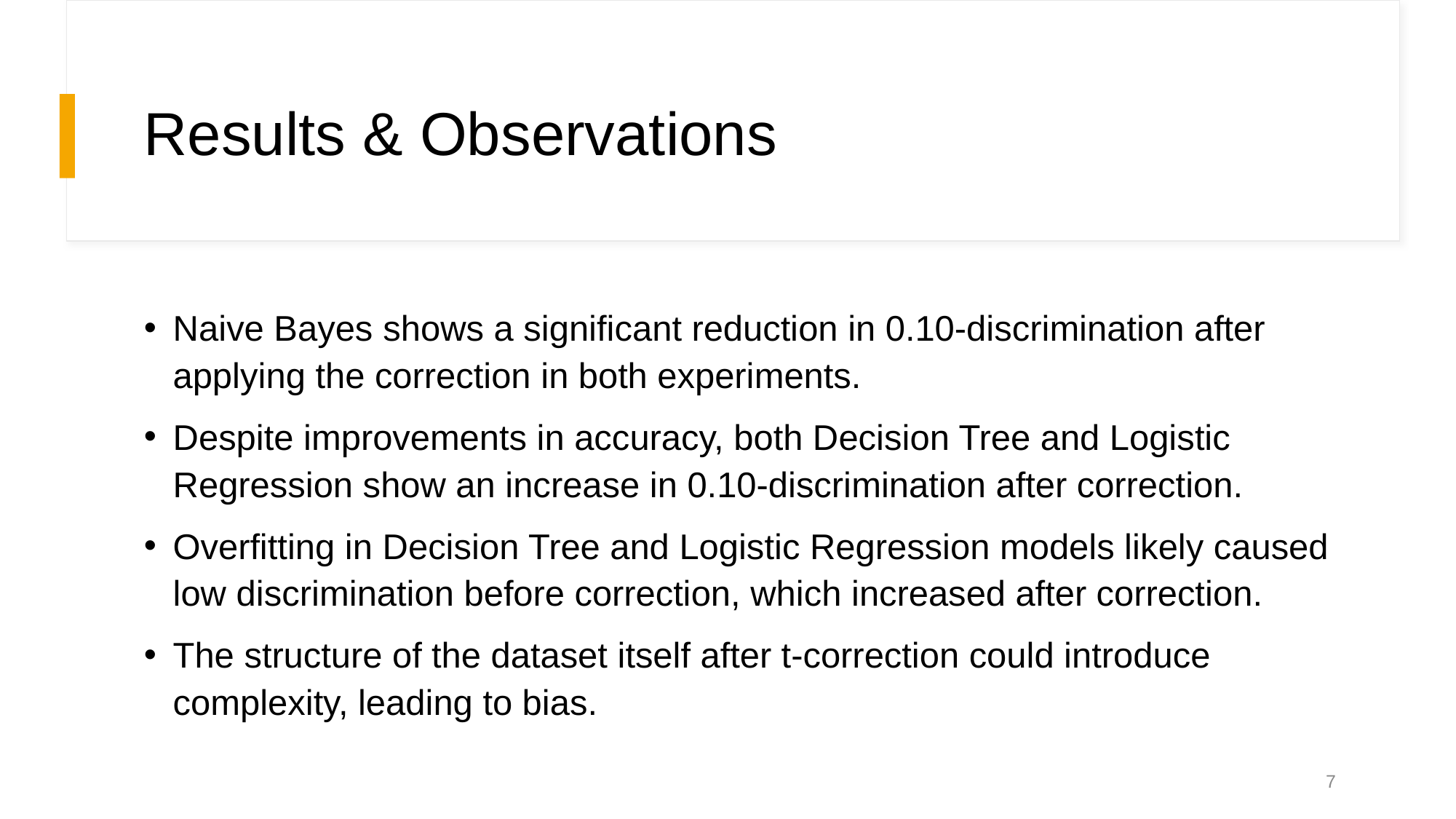

# Results & Observations
Naive Bayes shows a significant reduction in 0.10-discrimination after applying the correction in both experiments.
Despite improvements in accuracy, both Decision Tree and Logistic Regression show an increase in 0.10-discrimination after correction.
Overfitting in Decision Tree and Logistic Regression models likely caused low discrimination before correction, which increased after correction.
The structure of the dataset itself after t-correction could introduce complexity, leading to bias.
7